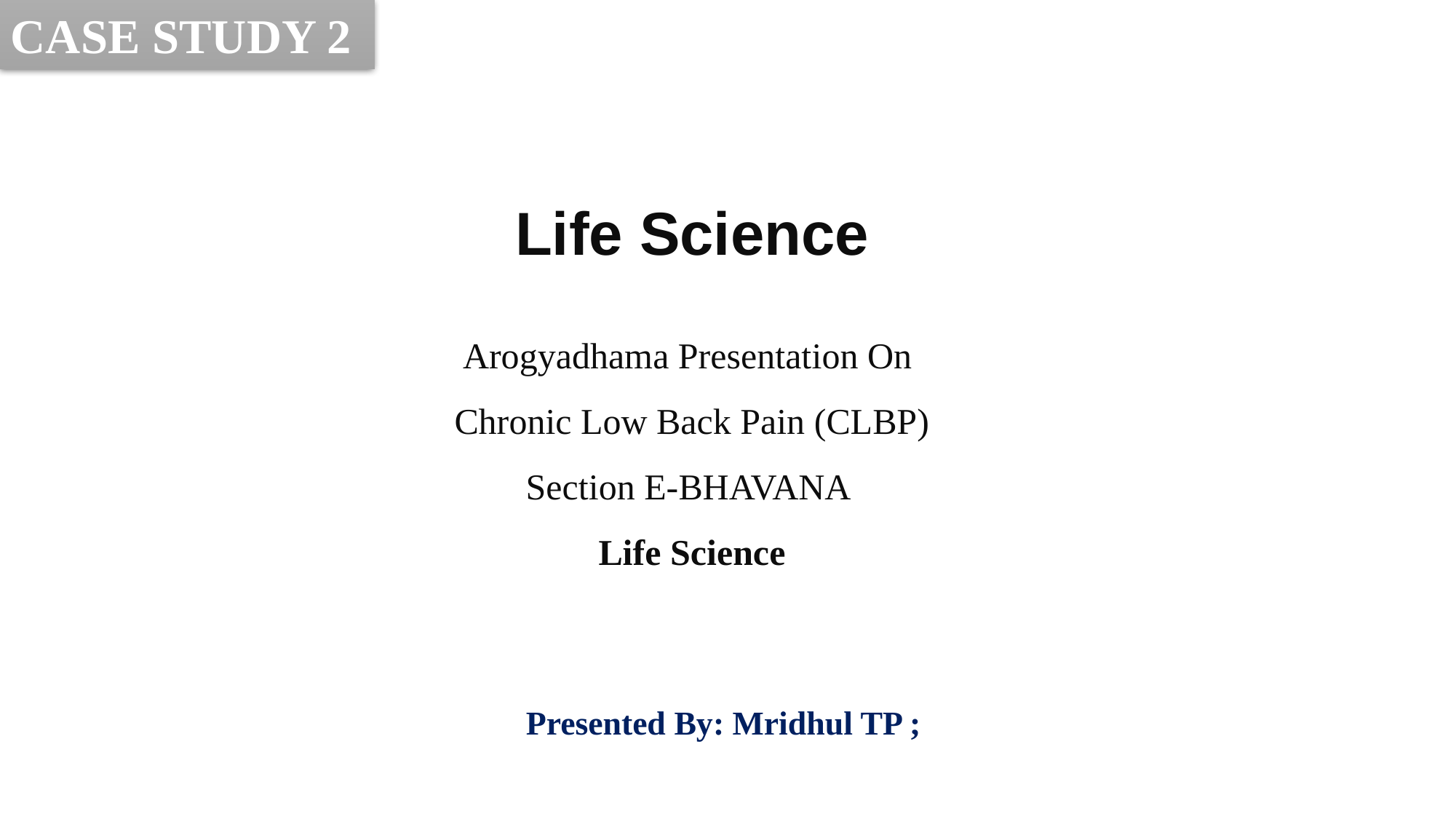

CASE STUDY 2
Life Science

Arogyadhama Presentation On
Chronic Low Back Pain (CLBP)
Section E-BHAVANA
Life Science

Presented By: Mridhul TP ;